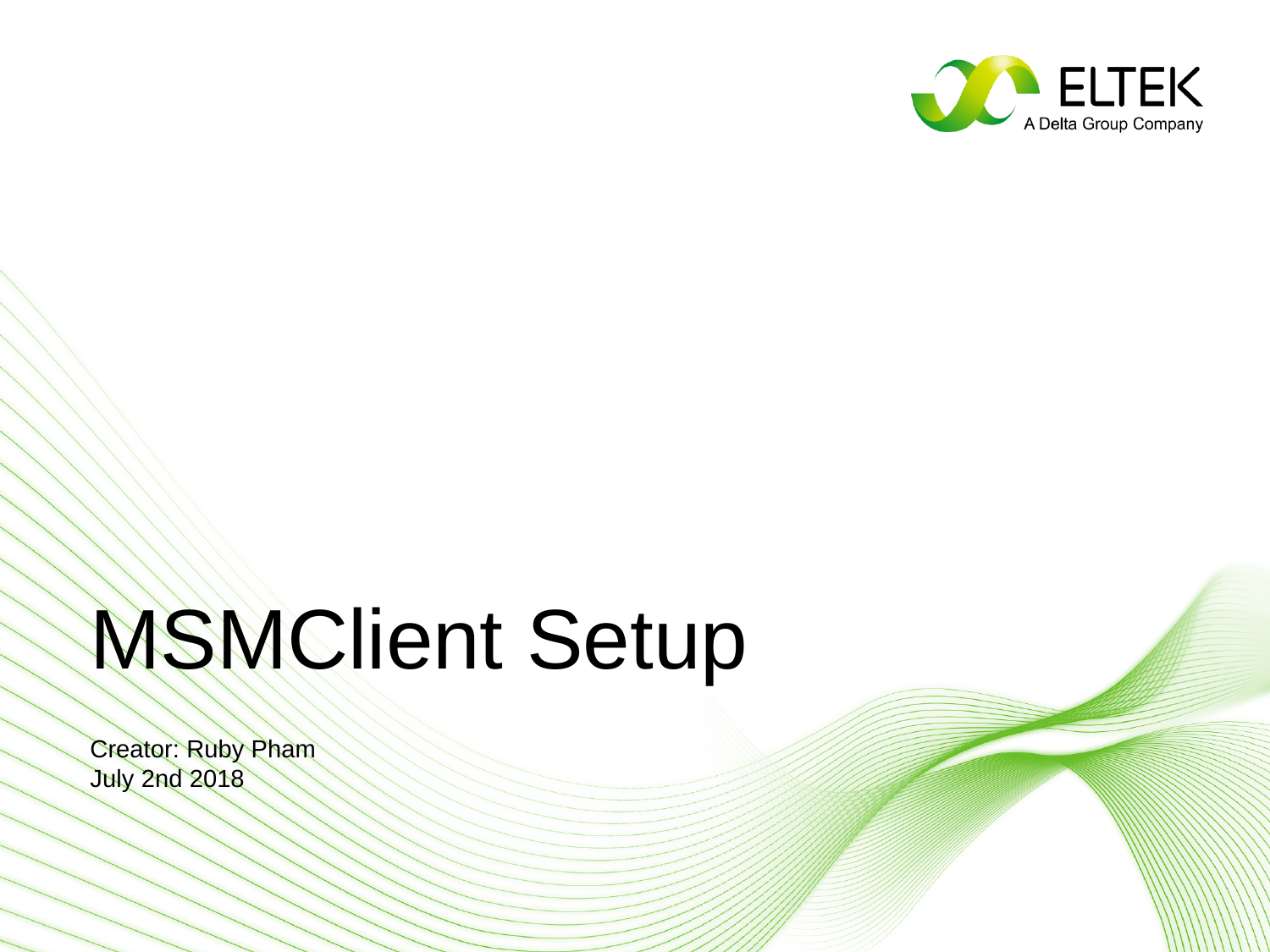

# MSMClient Setup
Creator: Ruby Pham
July 2nd 2018